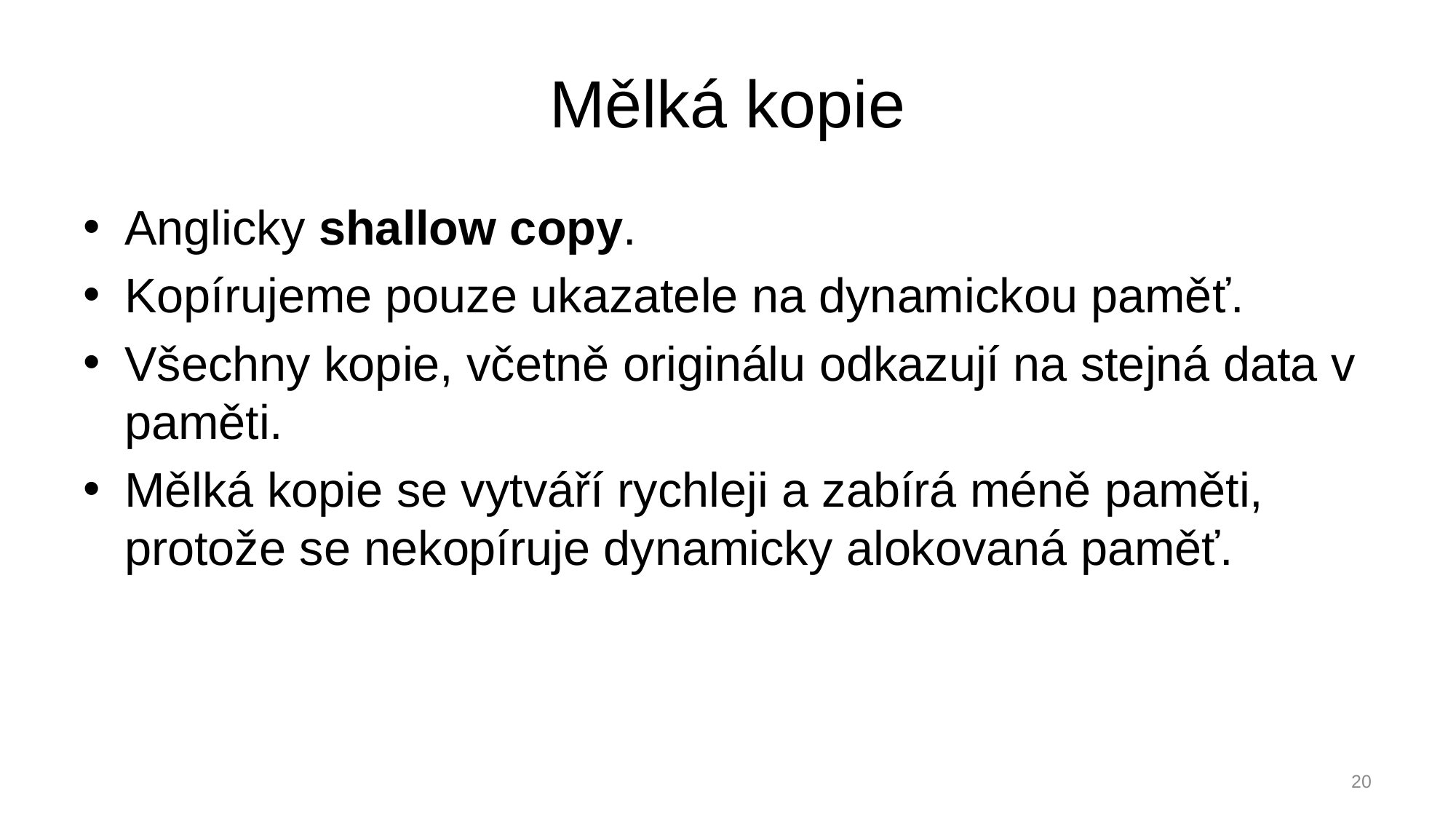

# Mělká kopie
Anglicky shallow copy.
Kopírujeme pouze ukazatele na dynamickou paměť.
Všechny kopie, včetně originálu odkazují na stejná data v paměti.
Mělká kopie se vytváří rychleji a zabírá méně paměti, protože se nekopíruje dynamicky alokovaná paměť.
20